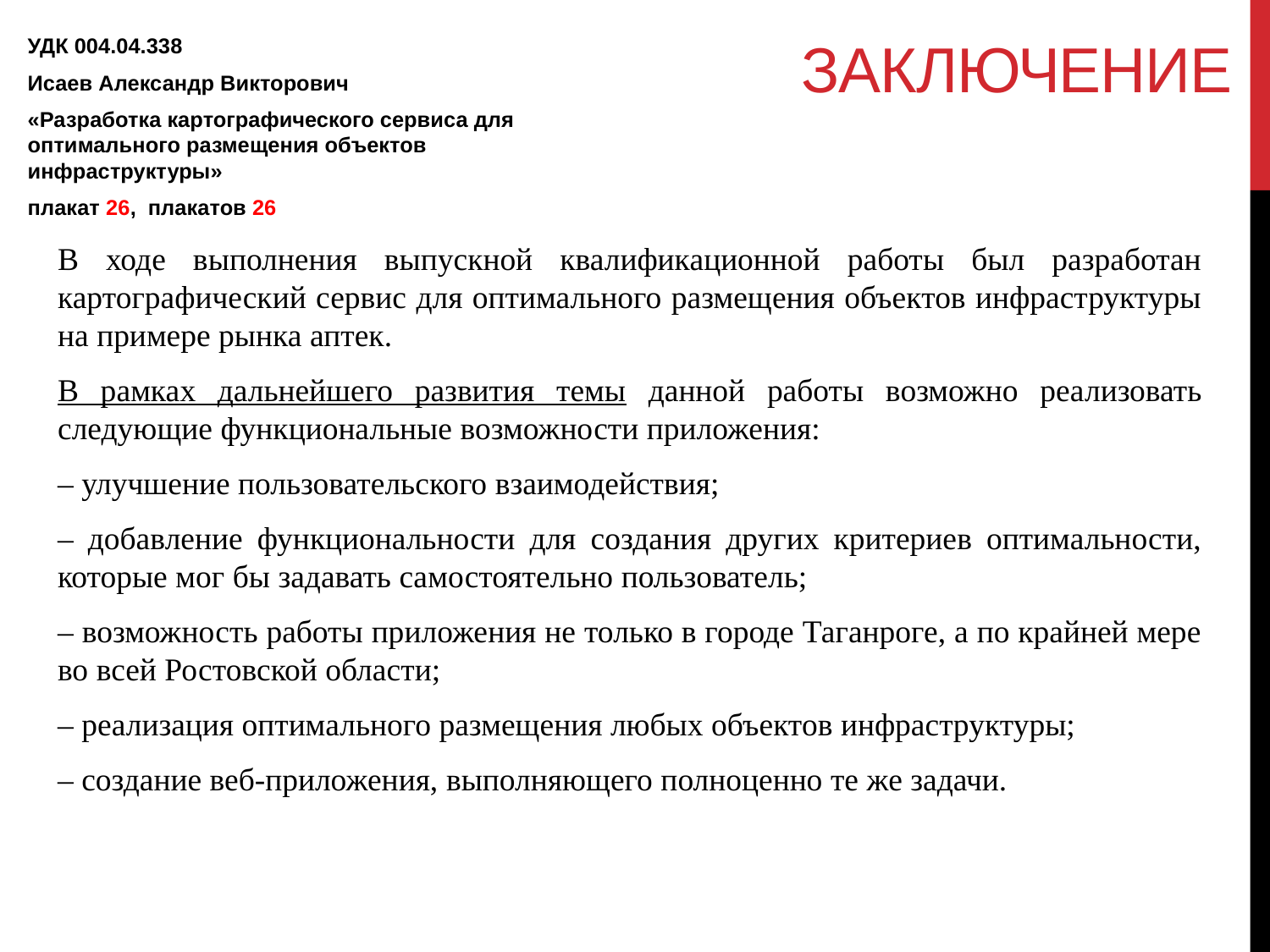

# Заключение
УДК 004.04.338
Исаев Александр Викторович
«Разработка картографического сервиса для оптимального размещения объектов инфраструктуры»
плакат 26,  плакатов 26
В ходе выполнения выпускной квалификационной работы был разработан картографический сервис для оптимального размещения объектов инфраструктуры на примере рынка аптек.
В рамках дальнейшего развития темы данной работы возможно реализовать следующие функциональные возможности приложения:
– улучшение пользовательского взаимодействия;
– добавление функциональности для создания других критериев оптимальности, которые мог бы задавать самостоятельно пользователь;
– возможность работы приложения не только в городе Таганроге, а по крайней мере во всей Ростовской области;
– реализация оптимального размещения любых объектов инфраструктуры;
– создание веб-приложения, выполняющего полноценно те же задачи.